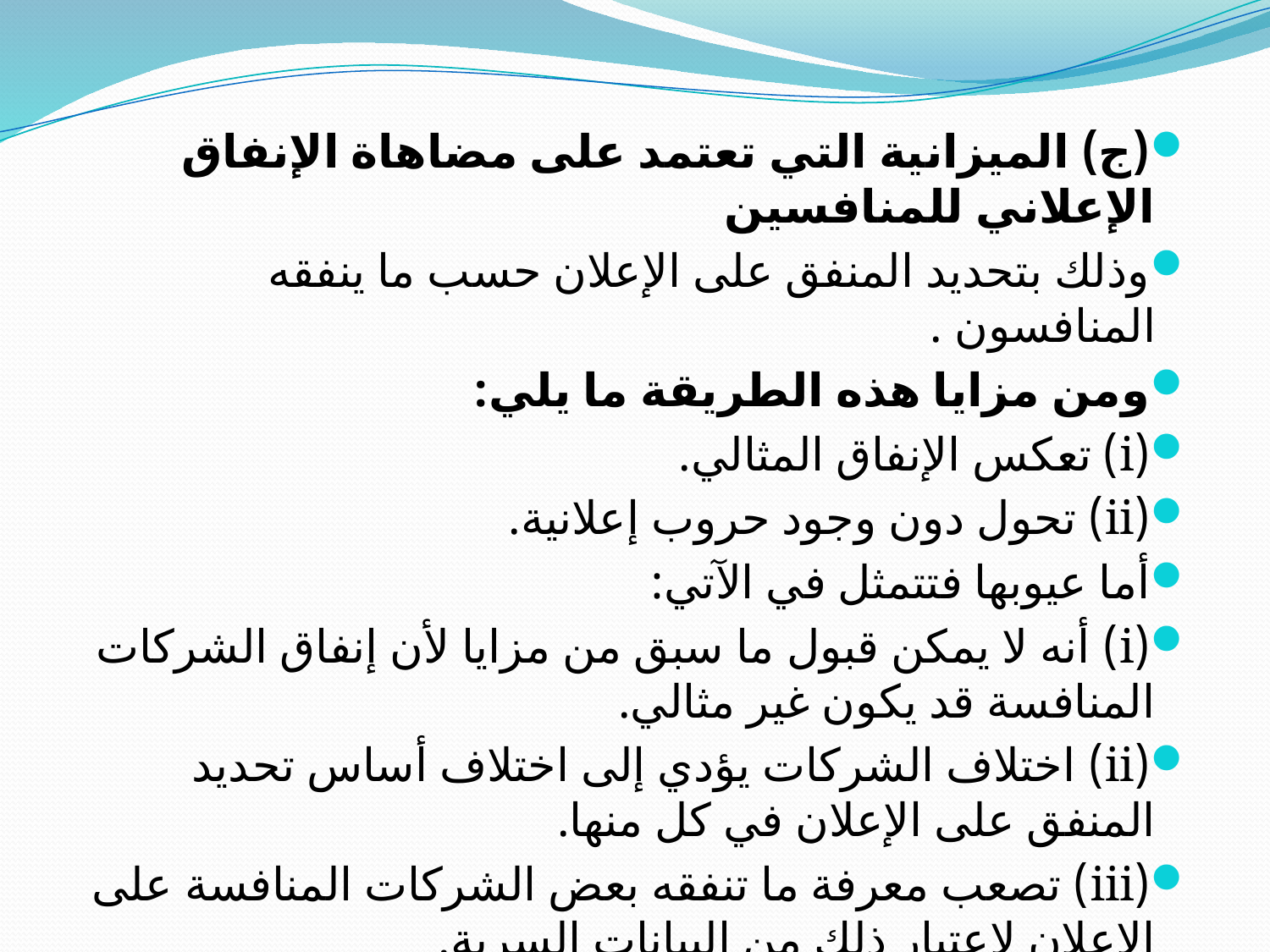

(ج) الميزانية التي تعتمد على مضاهاة الإنفاق الإعلاني للمنافسين
وذلك بتحديد المنفق على الإعلان حسب ما ينفقه المنافسون .
ومن مزايا هذه الطريقة ما يلي:
(i) تعكس الإنفاق المثالي.
(ii) تحول دون وجود حروب إعلانية.
أما عيوبها فتتمثل في الآتي:
(i) أنه لا يمكن قبول ما سبق من مزايا لأن إنفاق الشركات المنافسة قد يكون غير مثالي.
(ii) اختلاف الشركات يؤدي إلى اختلاف أساس تحديد المنفق على الإعلان في كل منها.
(iii) تصعب معرفة ما تنفقه بعض الشركات المنافسة على الإعلان لاعتبار ذلك من البيانات السرية.